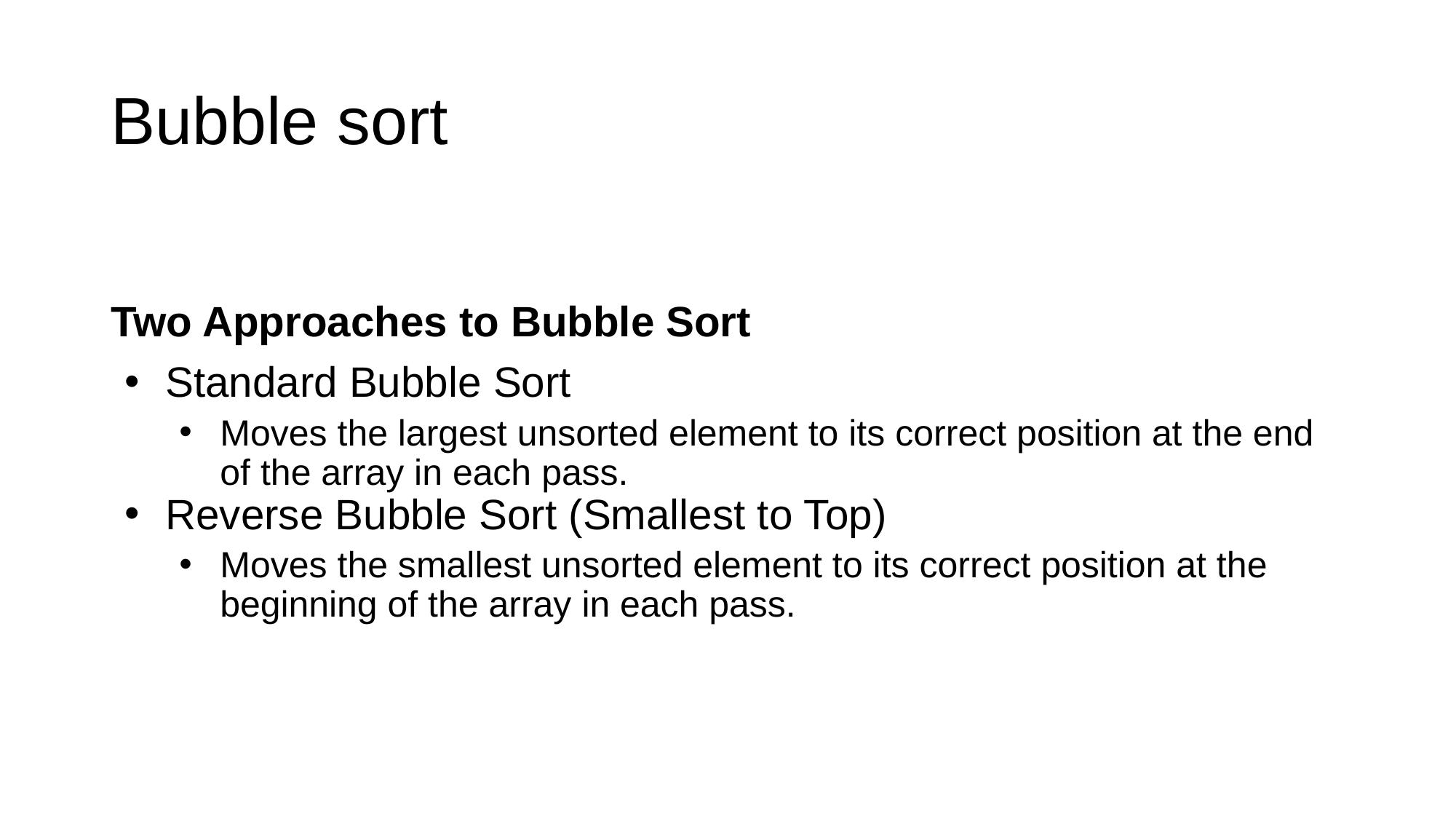

# Bubble sort

Two Approaches to Bubble Sort
Standard Bubble Sort
Moves the largest unsorted element to its correct position at the end of the array in each pass.
Reverse Bubble Sort (Smallest to Top)
Moves the smallest unsorted element to its correct position at the beginning of the array in each pass.